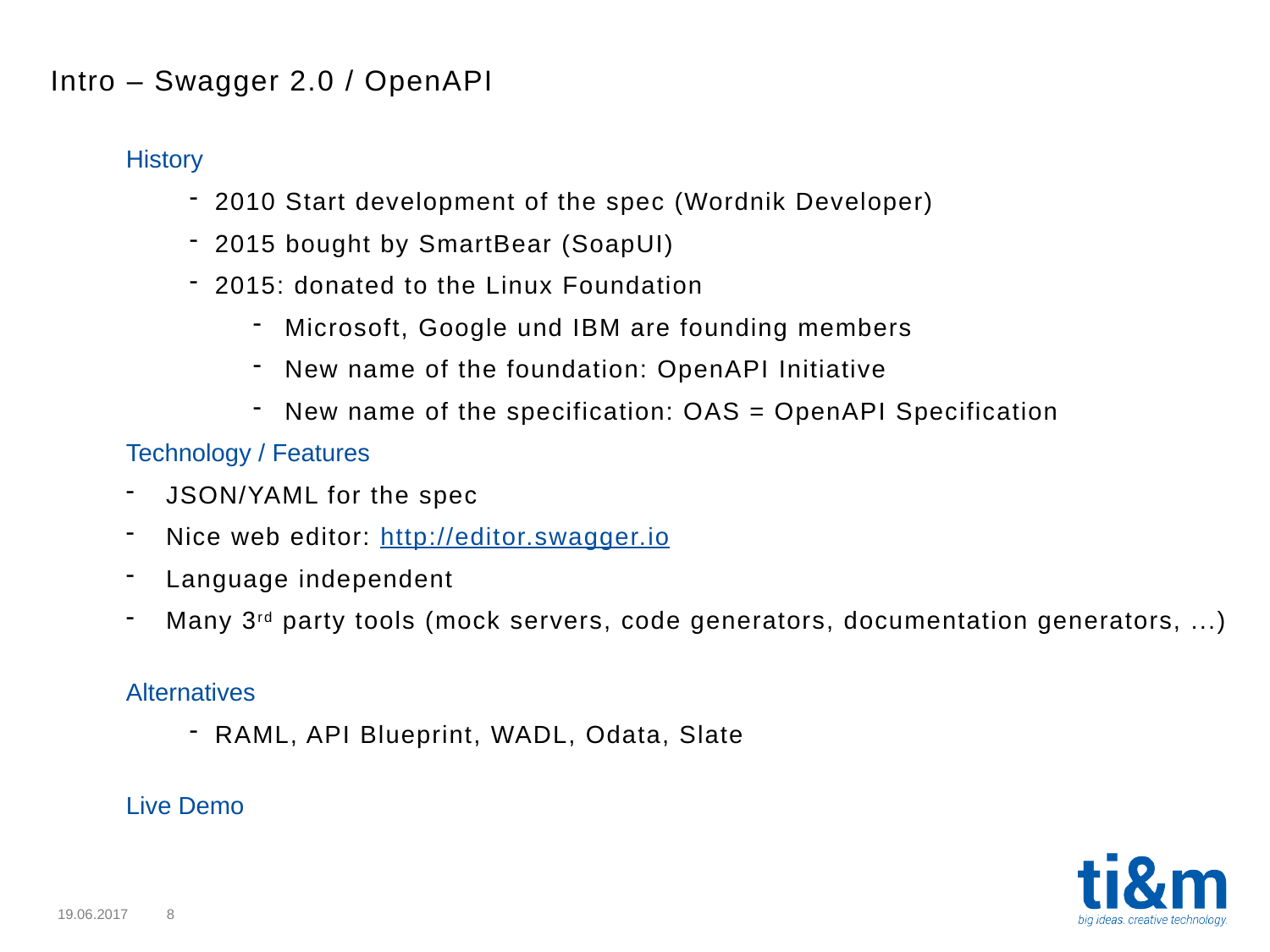

Intro – Swagger 2.0 / OpenAPI
History
2010 Start development of the spec (Wordnik Developer)
2015 bought by SmartBear (SoapUI)
2015: donated to the Linux Foundation
Microsoft, Google und IBM are founding members
New name of the foundation: OpenAPI Initiative
New name of the specification: OAS = OpenAPI Specification
Technology / Features
JSON/YAML for the spec
Nice web editor: http://editor.swagger.io
Language independent
Many 3rd party tools (mock servers, code generators, documentation generators, ...)
Alternatives
RAML, API Blueprint, WADL, Odata, Slate
Live Demo

19.06.2017
8